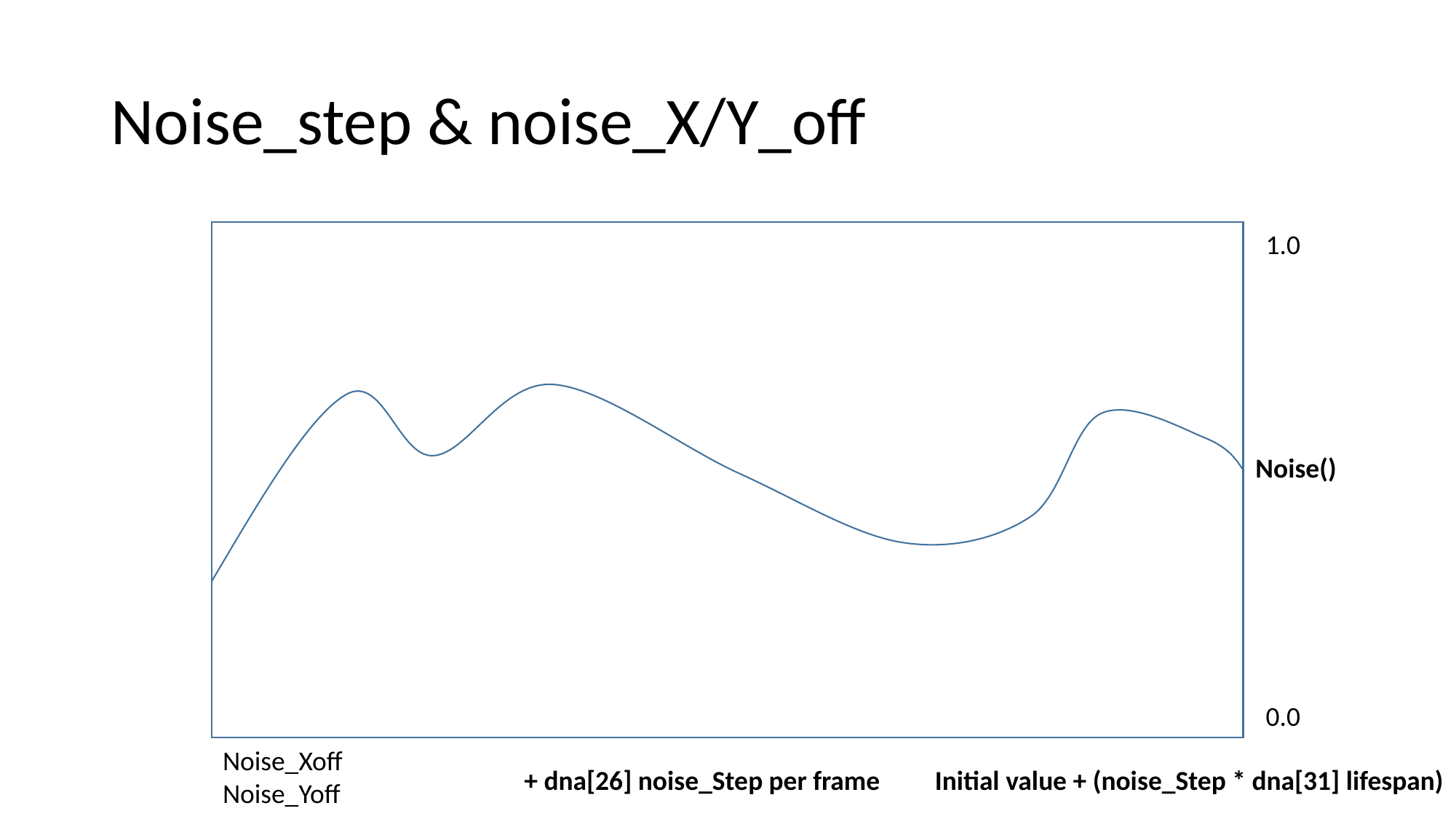

# Noise_step & noise_X/Y_off

1.0

Noise()
0.0
Noise_Xoff
Noise_Yoff
+ dna[26] noise_Step per frame
Initial value + (noise_Step * dna[31] lifespan)